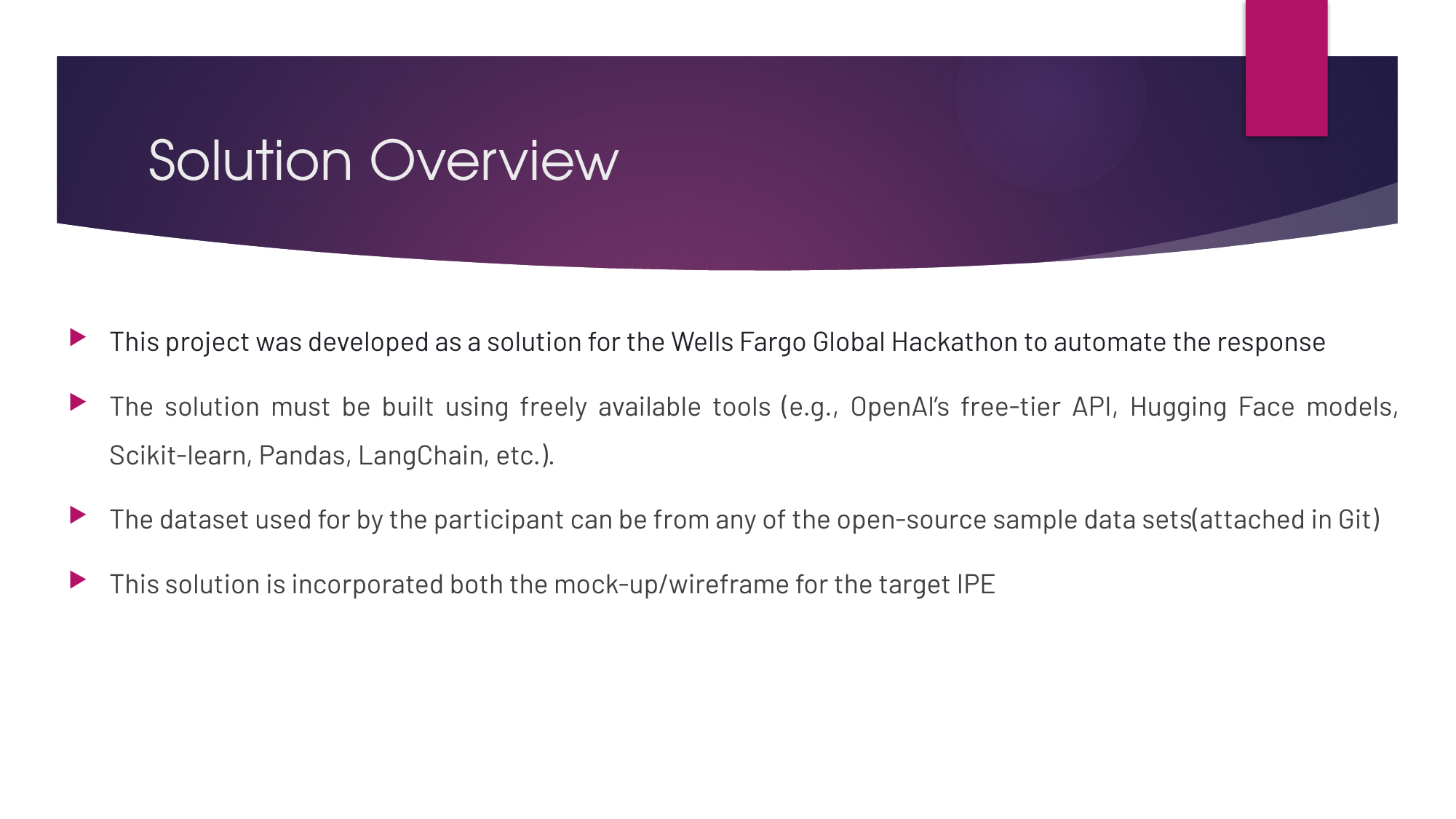

# Solution Overview
This project was developed as a solution for the Wells Fargo Global Hackathon to automate the response
The solution must be built using freely available tools (e.g., OpenAl’s free-tier API, Hugging Face models, Scikit-learn, Pandas, LangChain, etc.).
The dataset used for by the participant can be from any of the open-source sample data sets(attached in Git)
This solution is incorporated both the mock-up/wireframe for the target IPE